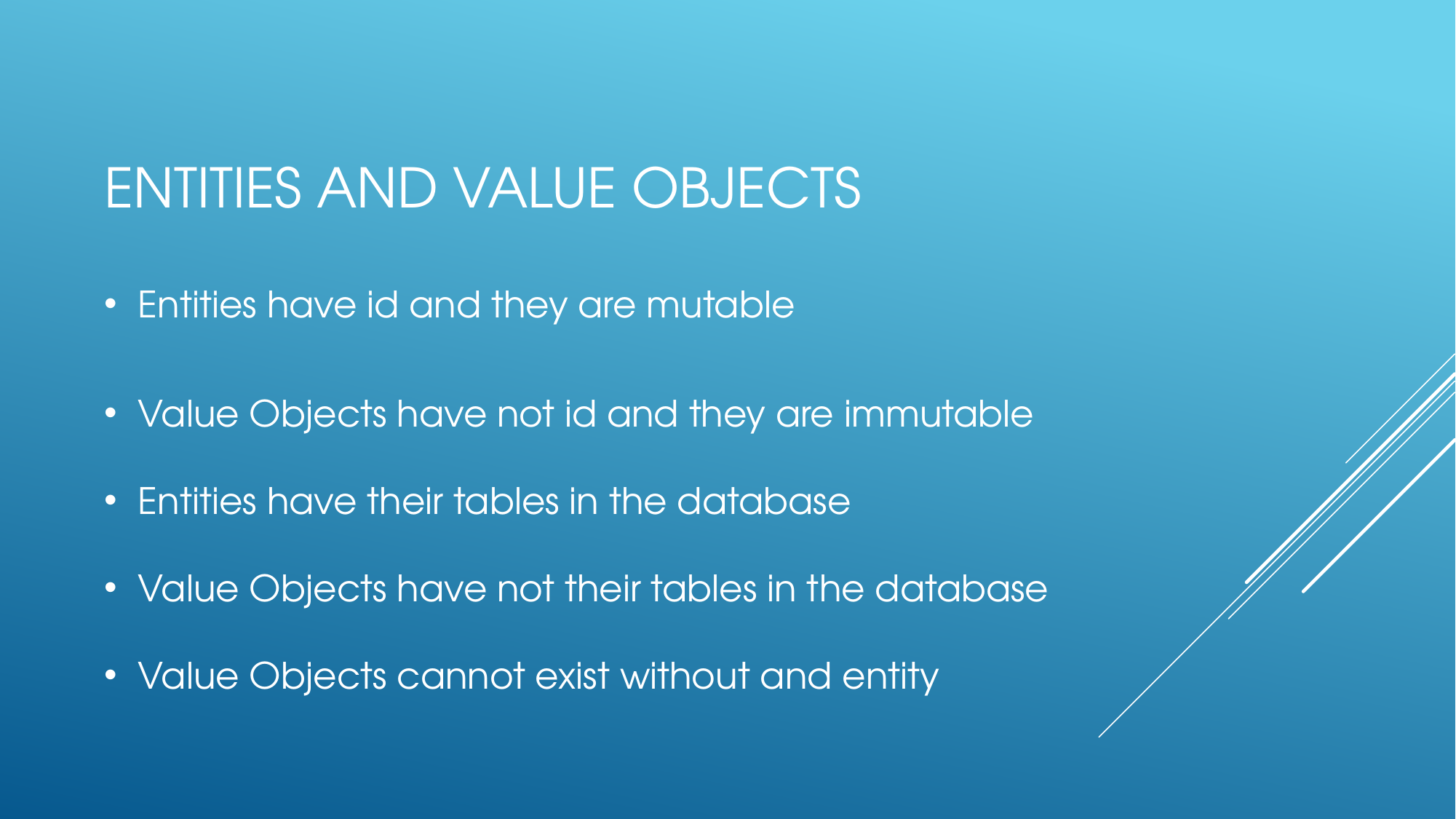

# Entities and Value Objects
Entities have id and they are mutable

Value Objects have not id and they are immutable

Entities have their tables in the database

Value Objects have not their tables in the database

Value Objects cannot exist without and entity